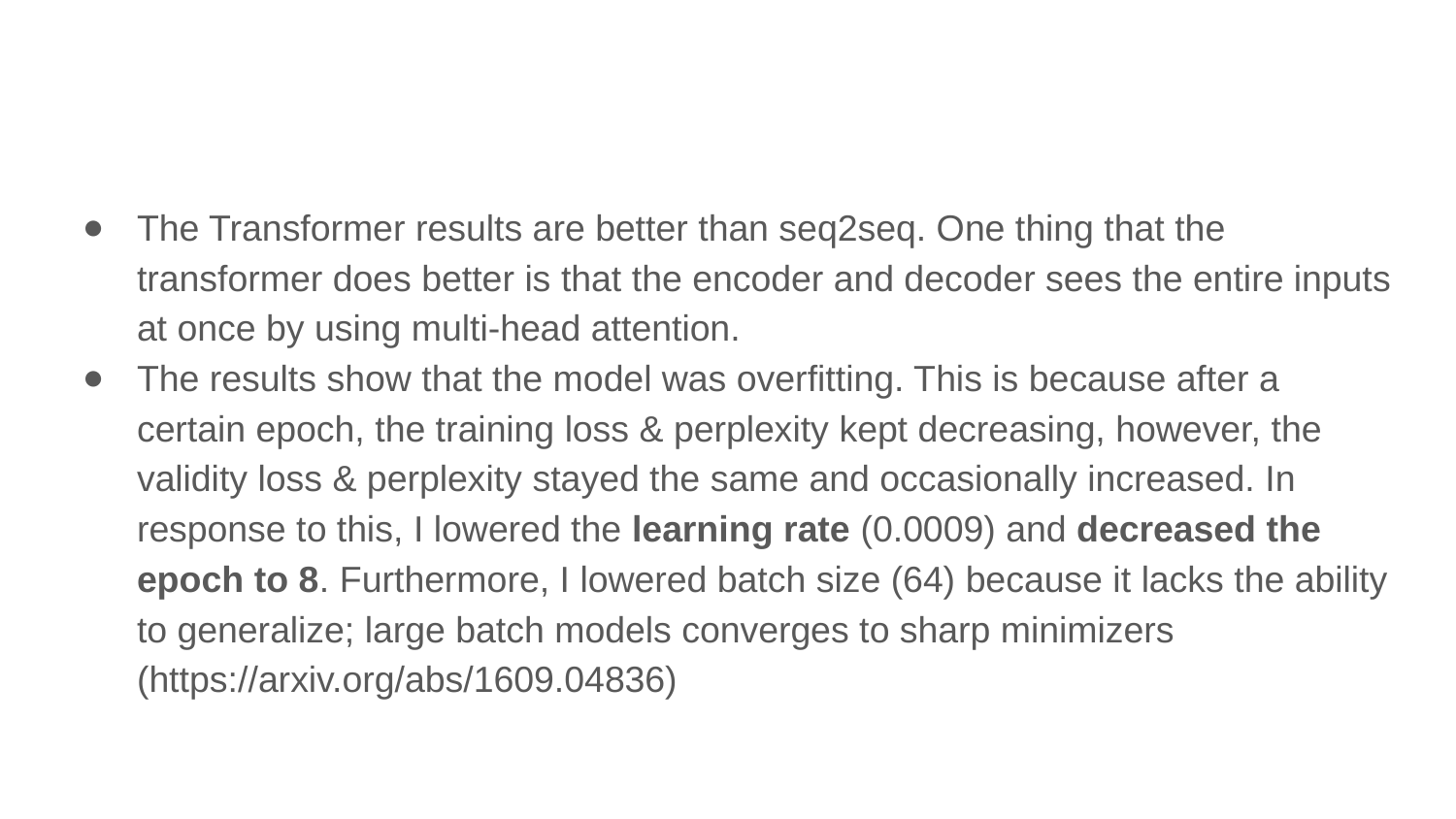

#
The Transformer results are better than seq2seq. One thing that the transformer does better is that the encoder and decoder sees the entire inputs at once by using multi-head attention.
The results show that the model was overfitting. This is because after a certain epoch, the training loss & perplexity kept decreasing, however, the validity loss & perplexity stayed the same and occasionally increased. In response to this, I lowered the learning rate (0.0009) and decreased the epoch to 8. Furthermore, I lowered batch size (64) because it lacks the ability to generalize; large batch models converges to sharp minimizers (https://arxiv.org/abs/1609.04836)